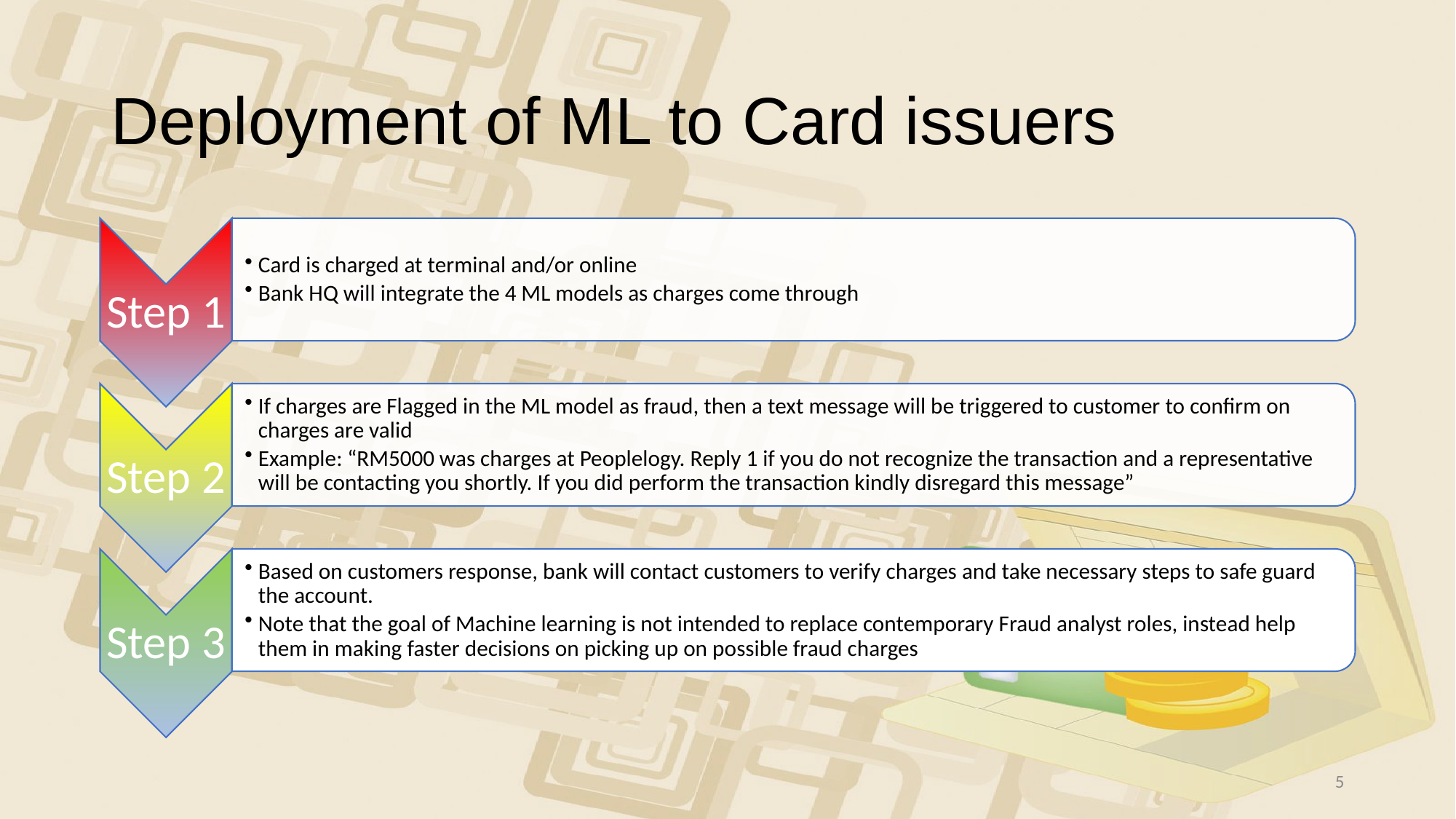

# Deployment of ML to Card issuers
Step 1
Card is charged at terminal and/or online
Bank HQ will integrate the 4 ML models as charges come through
Step 2
If charges are Flagged in the ML model as fraud, then a text message will be triggered to customer to confirm on charges are valid
Example: “RM5000 was charges at Peoplelogy. Reply 1 if you do not recognize the transaction and a representative will be contacting you shortly. If you did perform the transaction kindly disregard this message”
Step 3
Based on customers response, bank will contact customers to verify charges and take necessary steps to safe guard the account.
Note that the goal of Machine learning is not intended to replace contemporary Fraud analyst roles, instead help them in making faster decisions on picking up on possible fraud charges
5